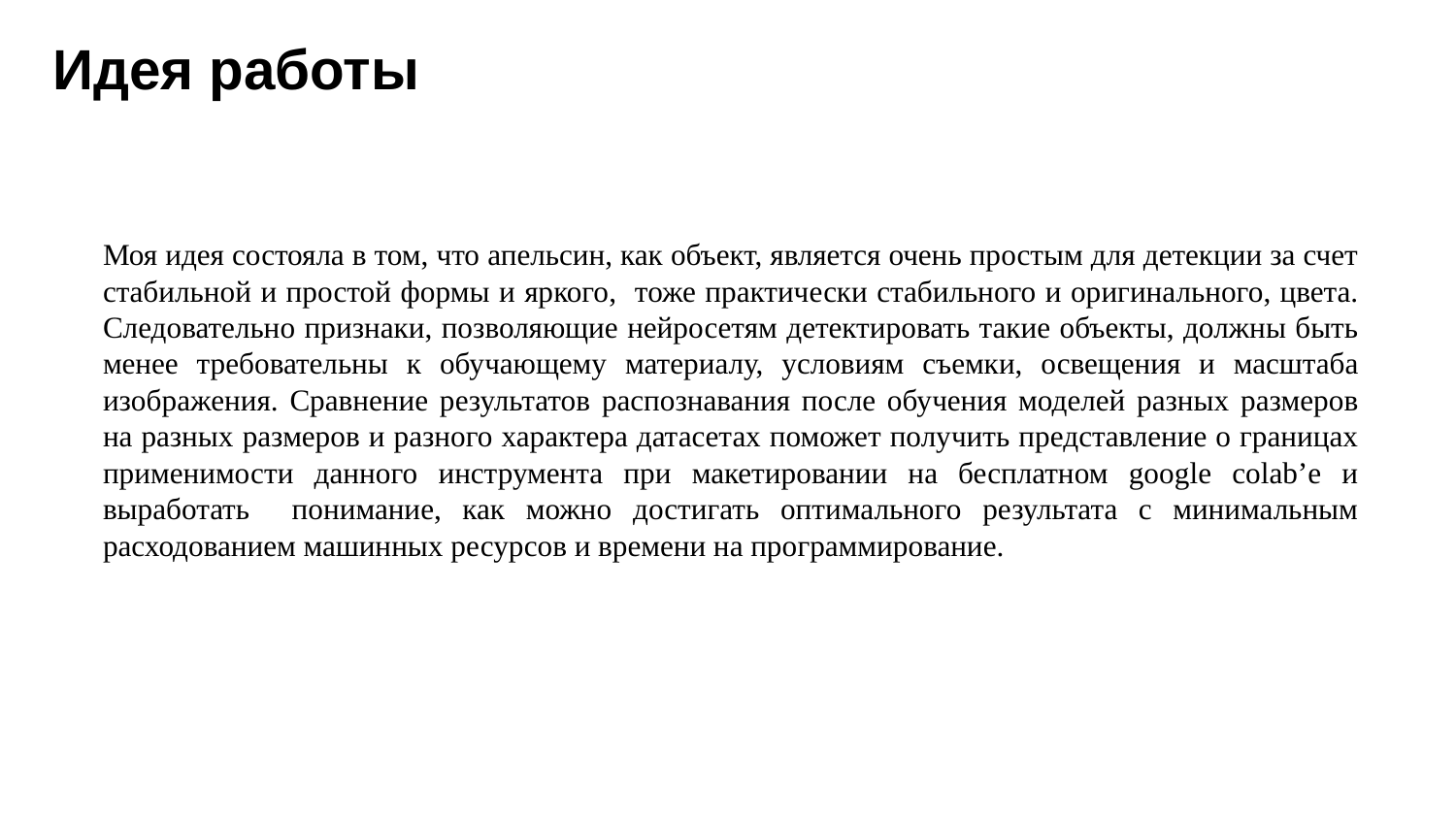

Идея работы
Моя идея состояла в том, что апельсин, как объект, является очень простым для детекции за счет стабильной и простой формы и яркого,  тоже практически стабильного и оригинального, цвета. Следовательно признаки, позволяющие нейросетям детектировать такие объекты, должны быть менее требовательны к обучающему материалу, условиям съемки, освещения и масштаба изображения. Сравнение результатов распознавания после обучения моделей разных размеров на разных размеров и разного характера датасетах поможет получить представление о границах применимости данного инструмента при макетировании на бесплатном google colab’е и выработать  понимание, как можно достигать оптимального результата с минимальным расходованием машинных ресурсов и времени на программирование.